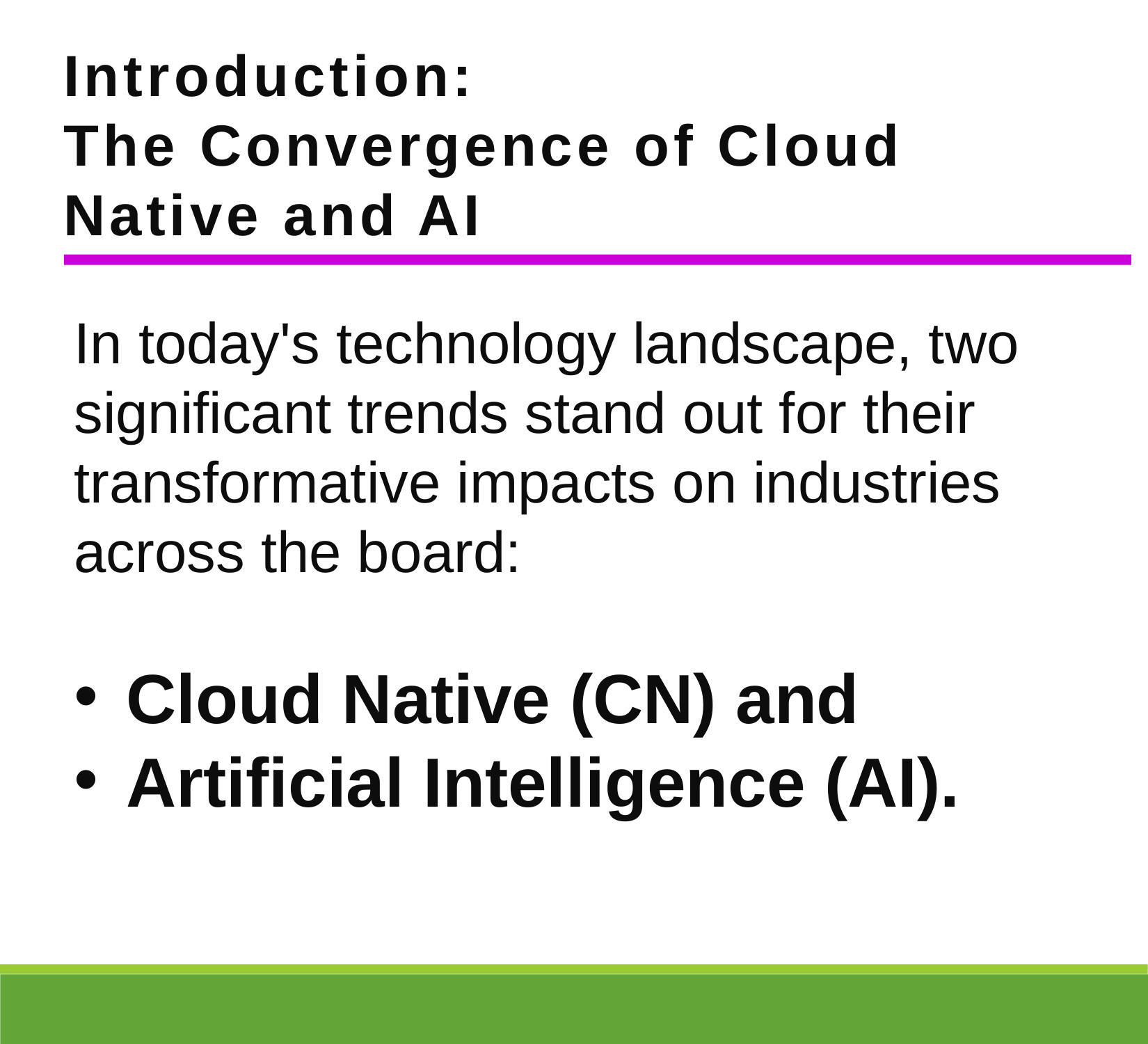

Introduction:
The Convergence of Cloud Native and AI

In today's technology landscape, two significant trends stand out for their transformative impacts on industries across the board:

Cloud Native (CN) and
Artificial Intelligence (AI).